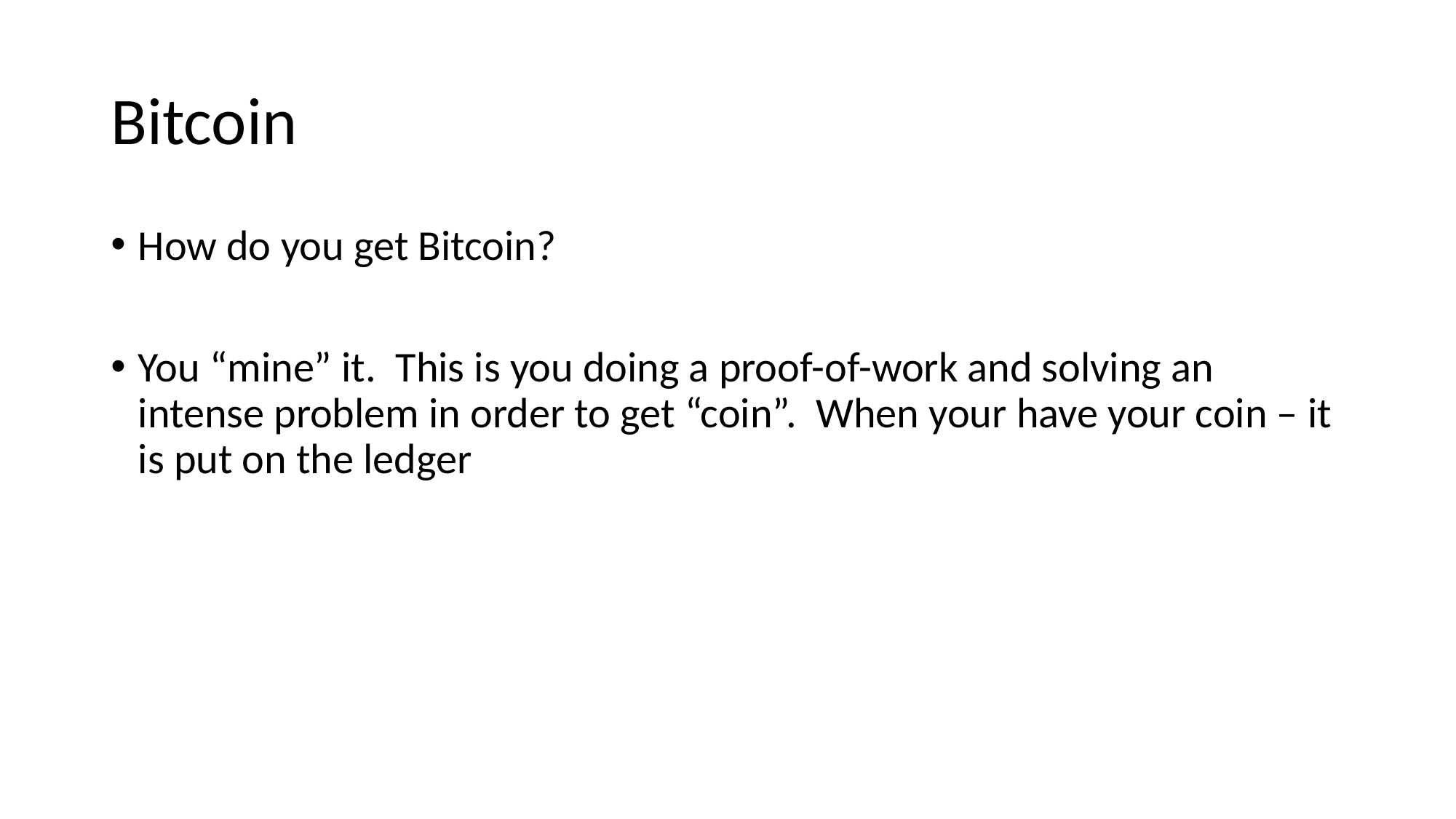

# Bitcoin
How do you get Bitcoin?

You “mine” it.  This is you doing a proof-of-work and solving an intense problem in order to get “coin”.  When your have your coin – it is put on the ledger